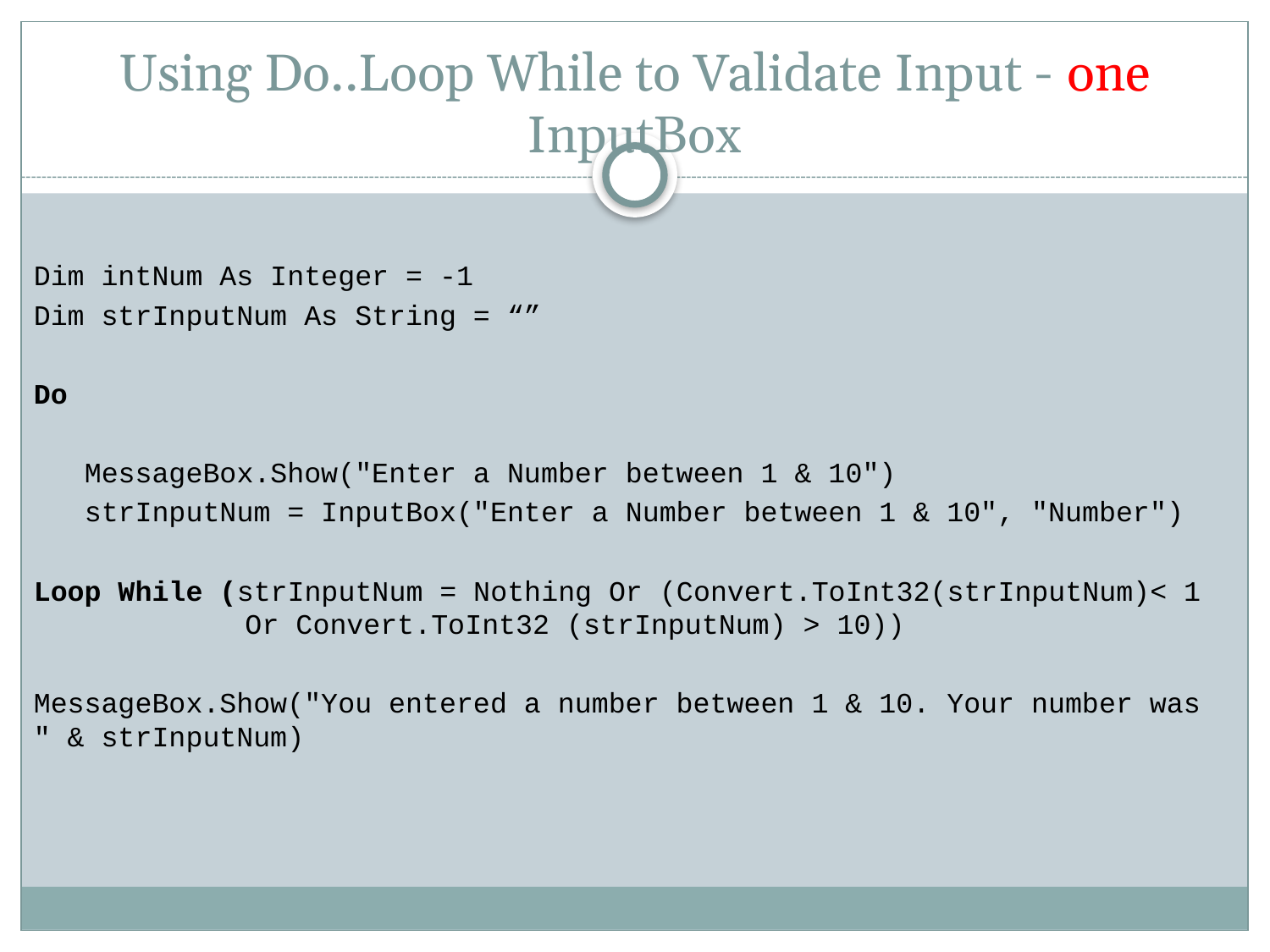

# Using Do..Loop While to Validate Input - one InputBox

Dim intNum As Integer = -1
Dim strInputNum As String = “”

Do

   MessageBox.Show("Enter a Number between 1 & 10")
   strInputNum = InputBox("Enter a Number between 1 & 10", "Number")

Loop While (strInputNum = Nothing Or (Convert.ToInt32(strInputNum)< 1
	     Or Convert.ToInt32 (strInputNum) > 10))

MessageBox.Show("You entered a number between 1 & 10. Your number was " & strInputNum)